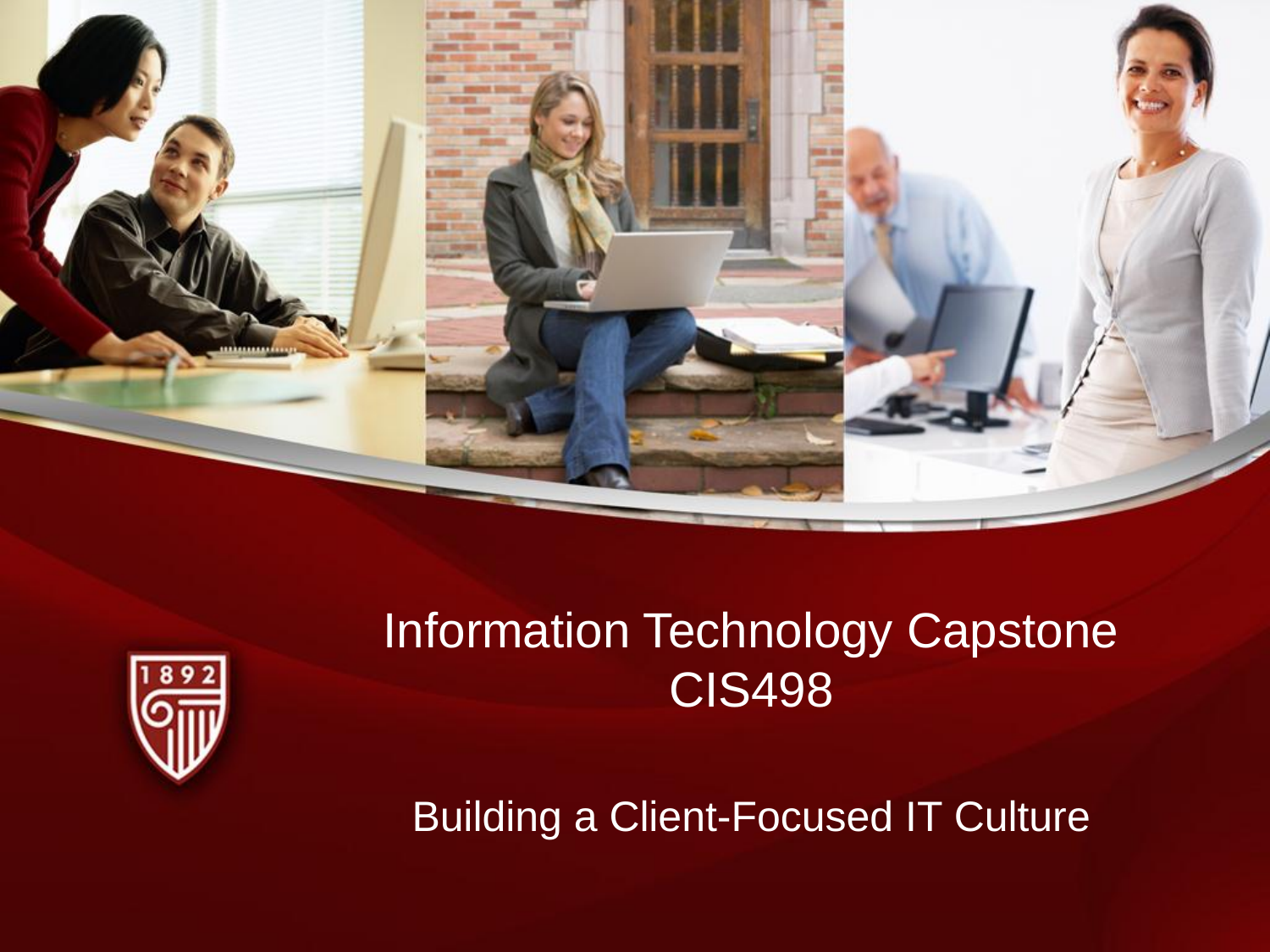

# Information Technology Capstone CIS498
Building a Client-Focused IT Culture